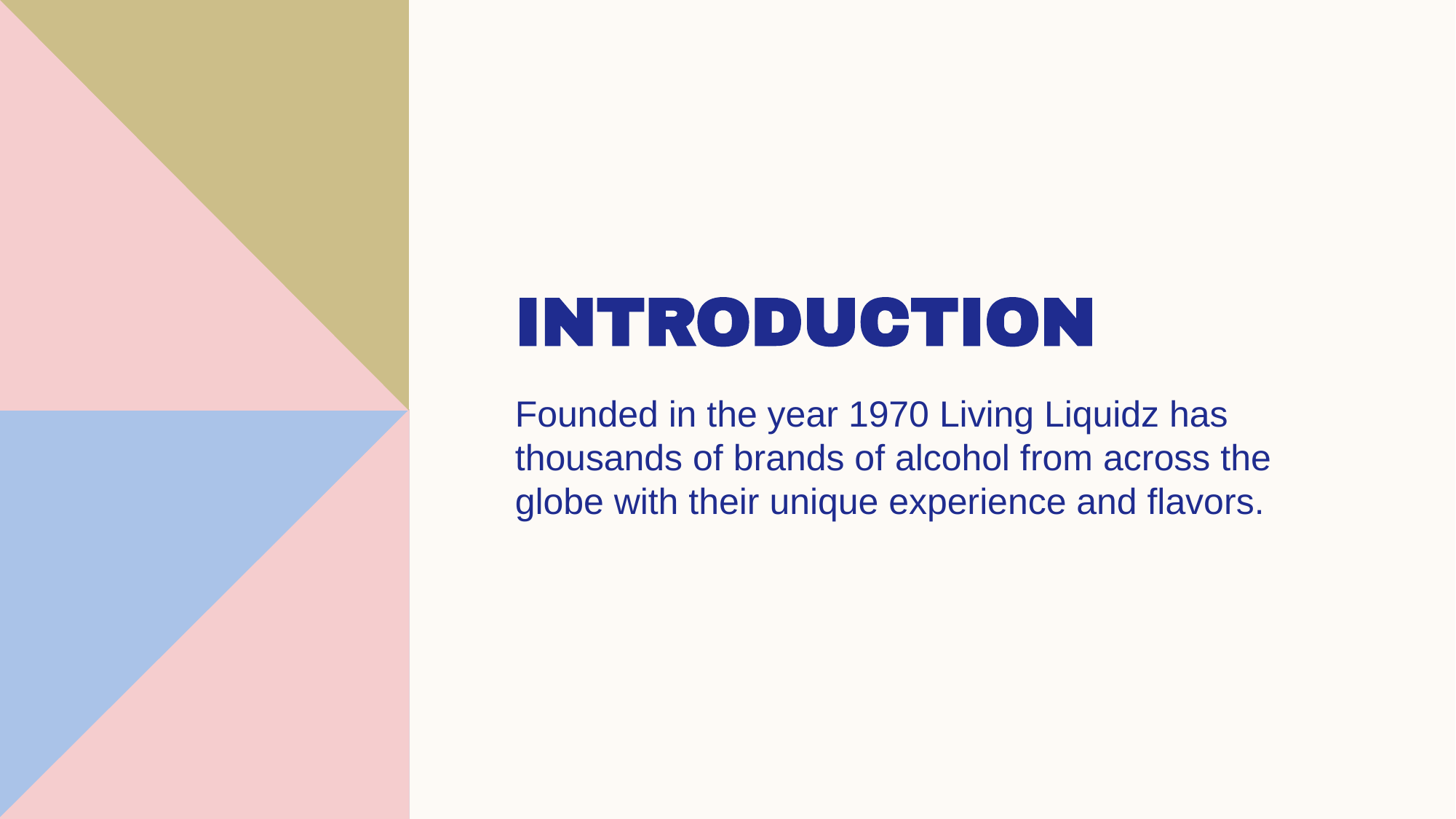

# Introduction
Founded in the year 1970 Living Liquidz has thousands of brands of alcohol from across the globe with their unique experience and flavors.